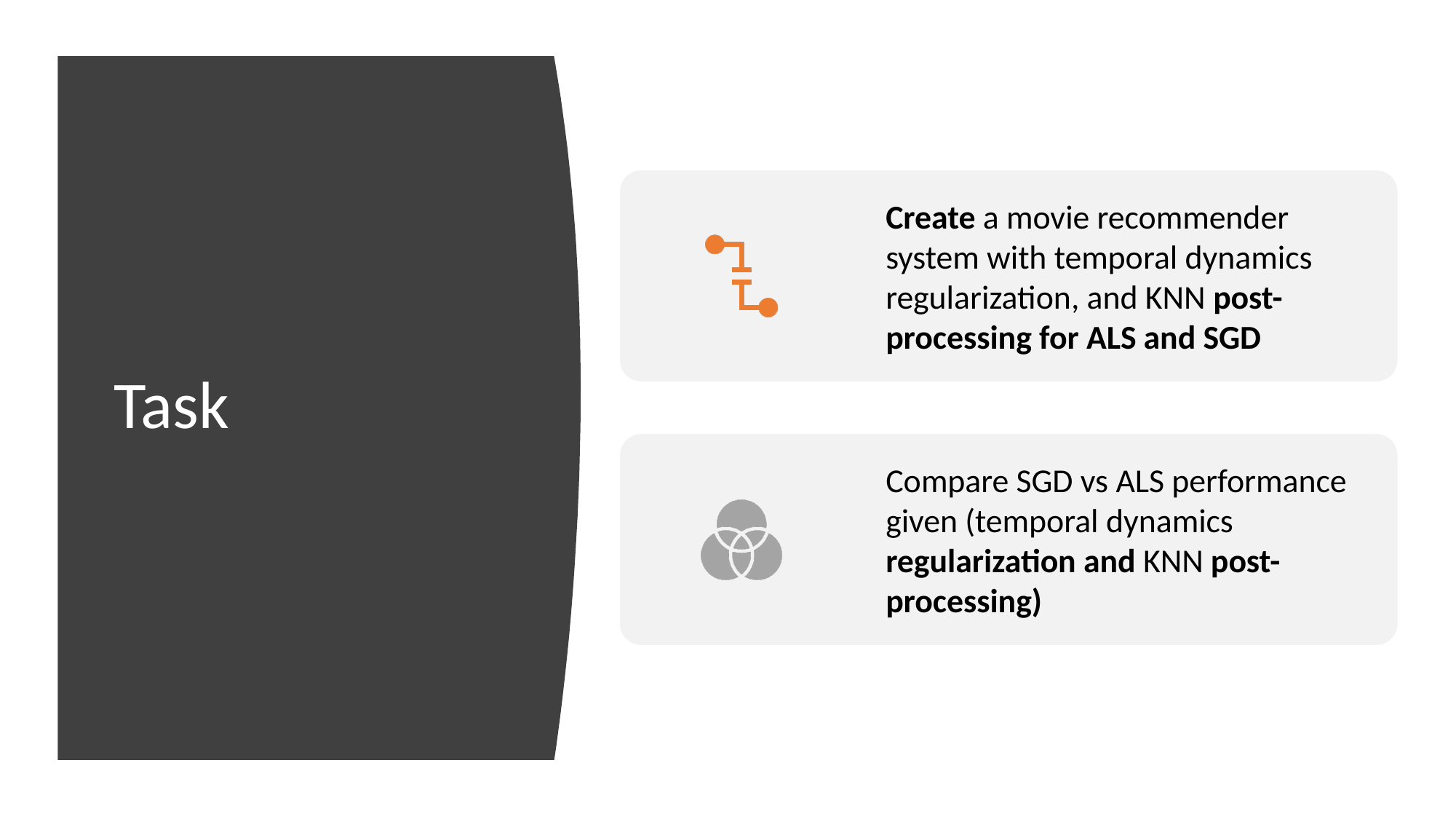

Create a movie recommender system with temporal dynamics regularization, and KNN post-processing for ALS and SGD
Compare SGD vs ALS performance given (temporal dynamics regularization and KNN post-processing)

# Task